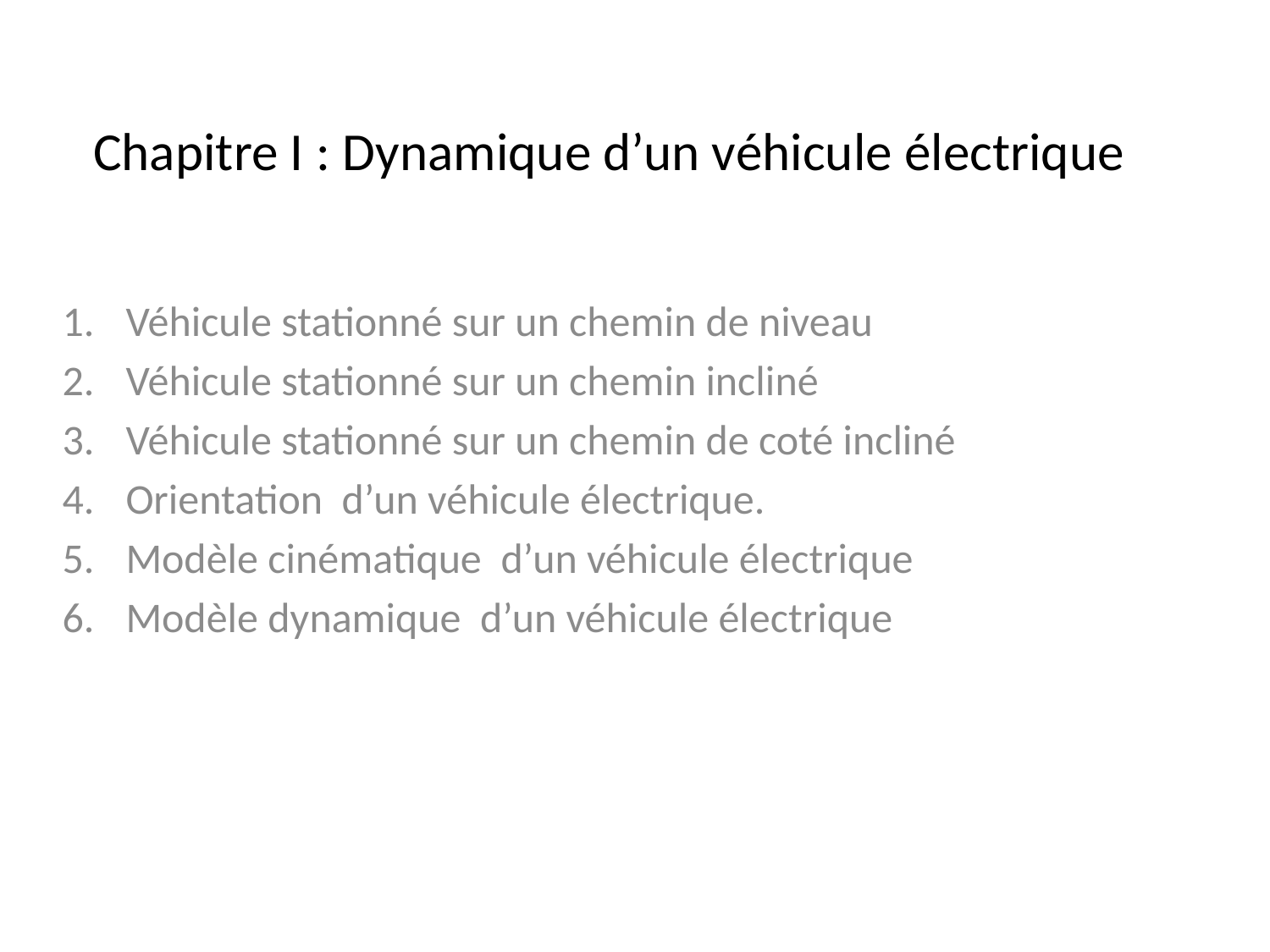

# Chapitre I : Dynamique d’un véhicule électrique
Véhicule stationné sur un chemin de niveau
Véhicule stationné sur un chemin incliné
Véhicule stationné sur un chemin de coté incliné
Orientation  d’un véhicule électrique.
Modèle cinématique  d’un véhicule électrique
Modèle dynamique  d’un véhicule électrique